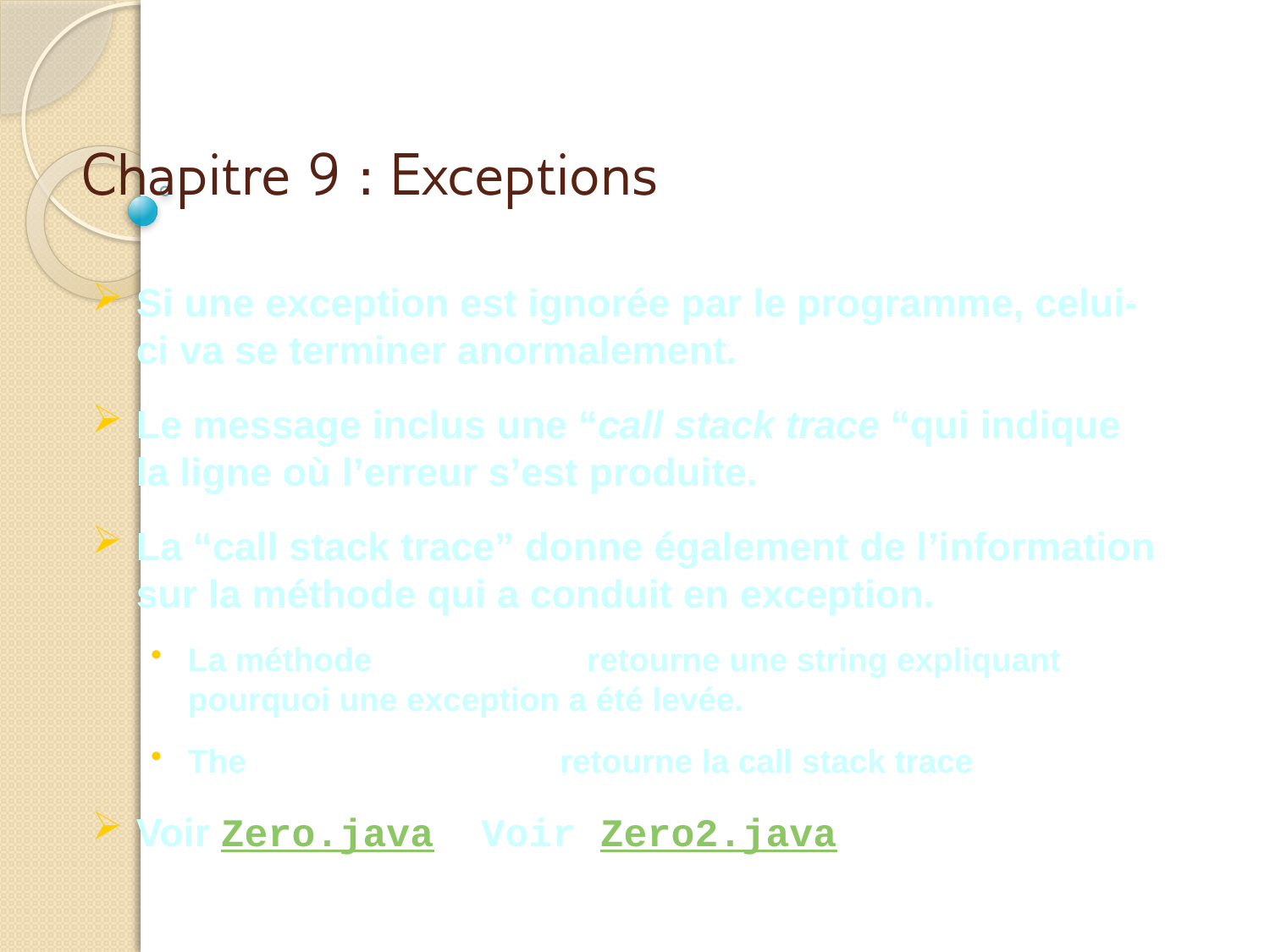

# Chapitre 9 : Exceptions
chaque valeur a un indice numérique permettant  d'y accéder

Si une exception est ignorée par le programme, celui-ci va se terminer anormalement.
Le message inclus une “call stack trace “qui indique la ligne où l’erreur s’est produite.
La “call stack trace” donne également de l’information sur la méthode qui a conduit en exception.
La méthode getMessage retourne une string expliquant  pourquoi une exception a été levée.
The printStackTrace retourne la call stack trace
Voir Zero.java  Voir Zero2.java
Véhicule
est-un (is-a)
| 0 | 1 | 2 | 3 | 4 |
| --- | --- | --- | --- | --- |
Voiture